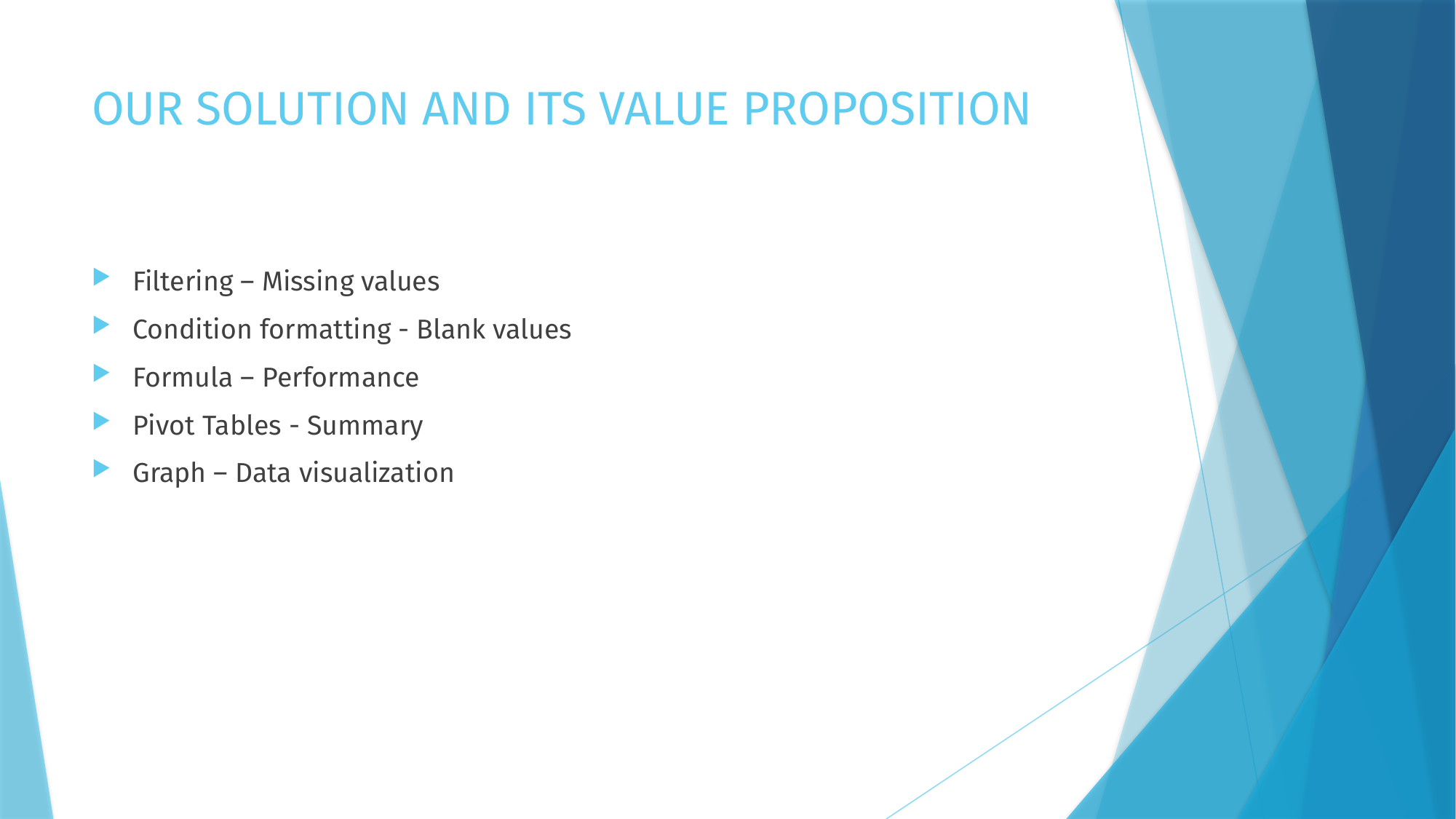

# OUR SOLUTION AND ITS VALUE PROPOSITION
Filtering – Missing values
Condition formatting - Blank values
Formula – Performance
Pivot Tables - Summary
Graph – Data visualization